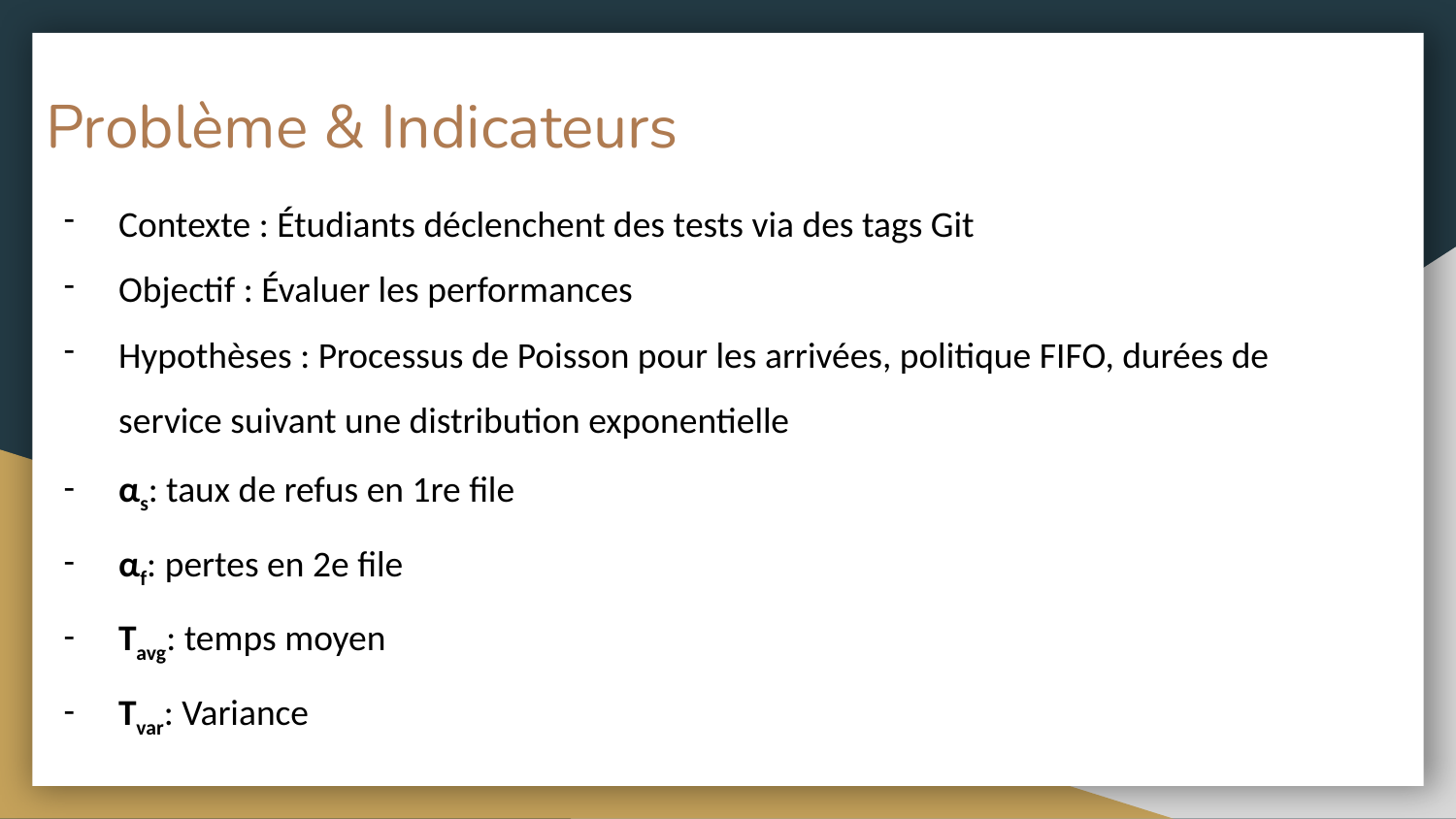

# Problème & Indicateurs
Contexte : Étudiants déclenchent des tests via des tags Git
Objectif : Évaluer les performances
Hypothèses : Processus de Poisson pour les arrivées, politique FIFO, durées de service suivant une distribution exponentielle
αs​: taux de refus en 1re file
αf: pertes en 2e file
Tavg: temps moyen
Tvar: Variance